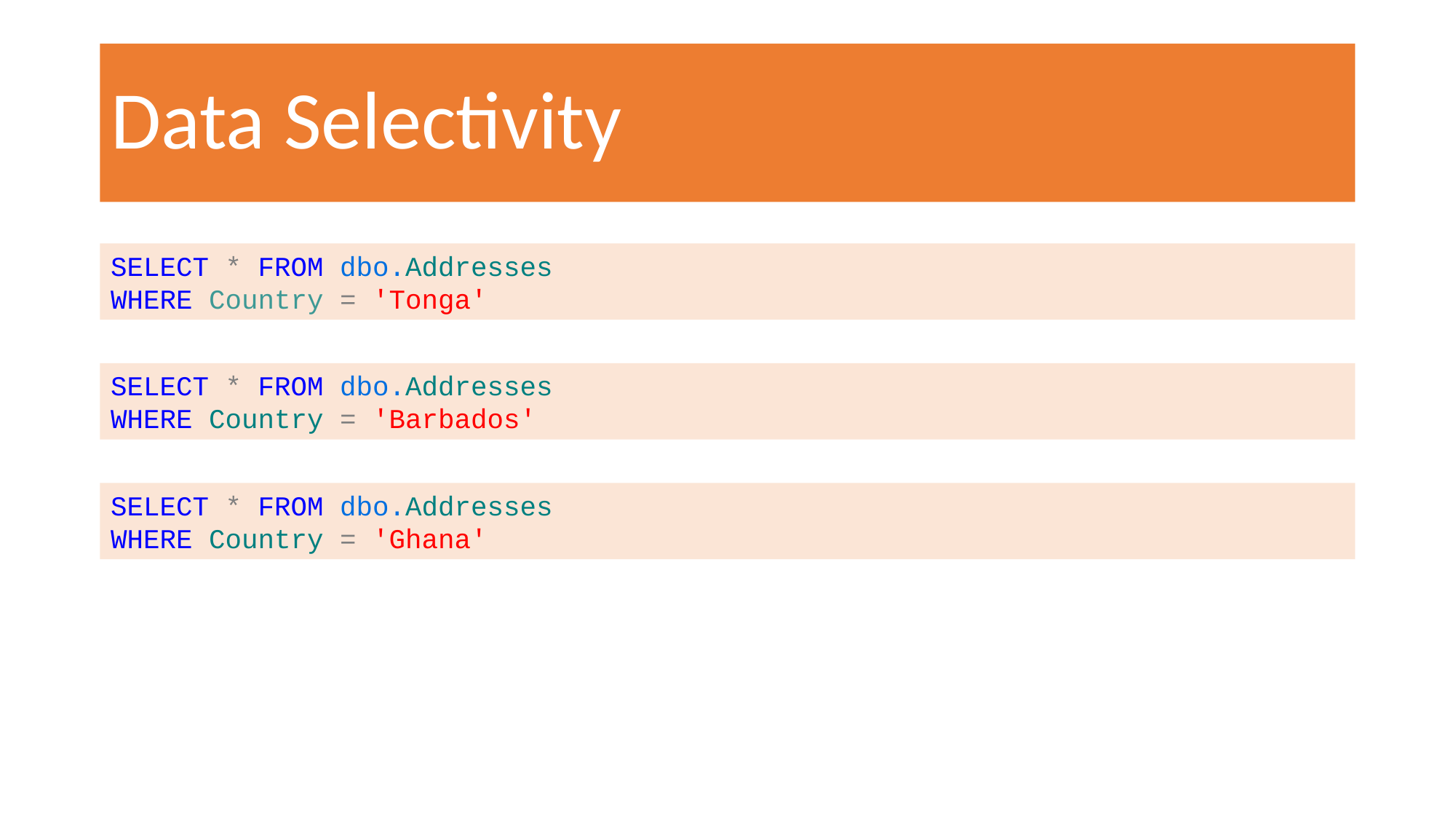

# Data Selectivity
SELECT * FROM dbo.Addresses
WHERE Country = 'Tonga'
SELECT * FROM dbo.Addresses
WHERE Country = 'Barbados'
SELECT * FROM dbo.Addresses
WHERE Country = 'Ghana'